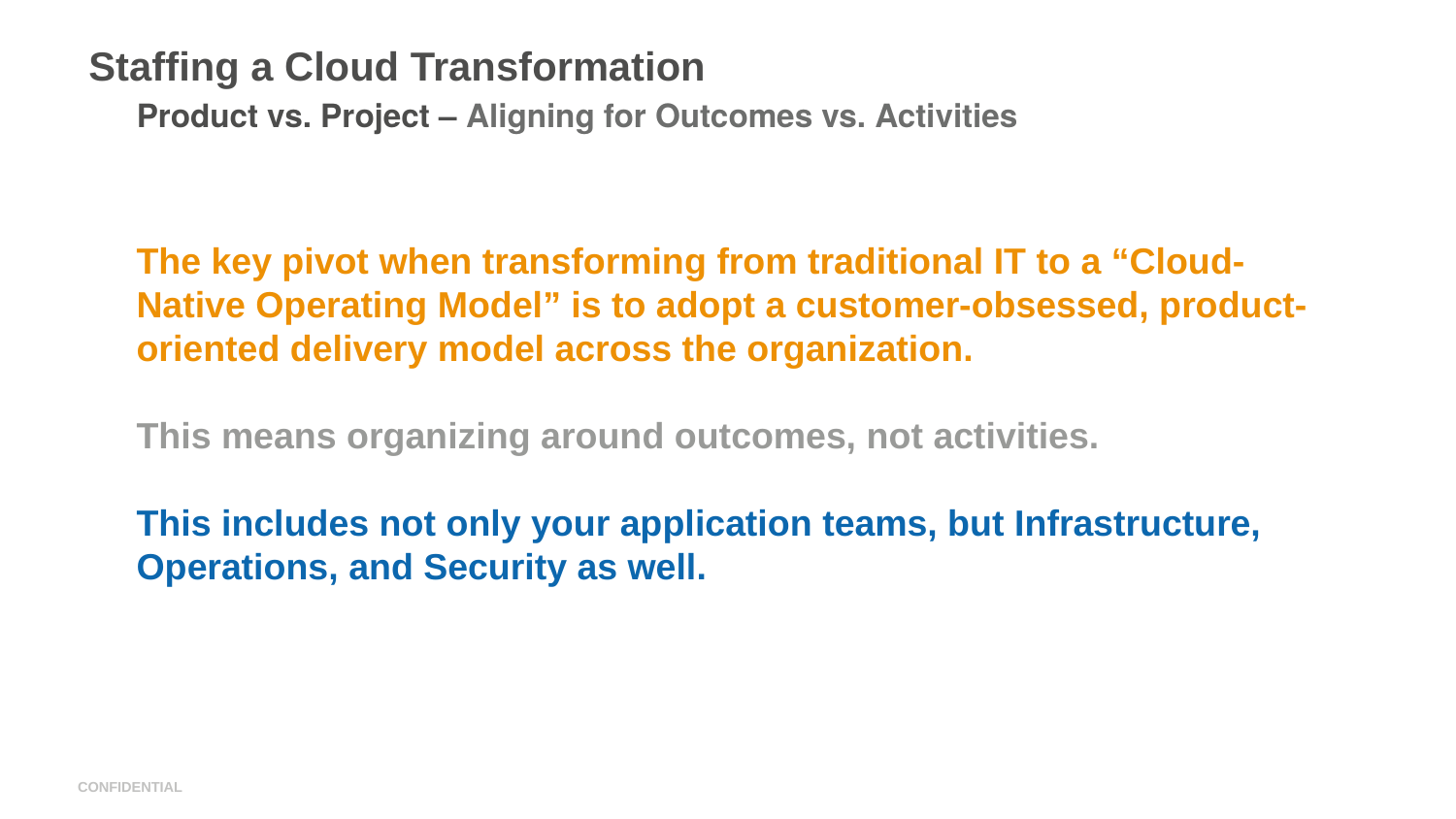

# Staffing a Cloud Transformation
Product vs. Project – Aligning for Outcomes vs. Activities
The key pivot when transforming from traditional IT to a “Cloud-Native Operating Model” is to adopt a customer-obsessed, product-oriented delivery model across the organization.

This means organizing around outcomes, not activities.

This includes not only your application teams, but Infrastructure, Operations, and Security as well.